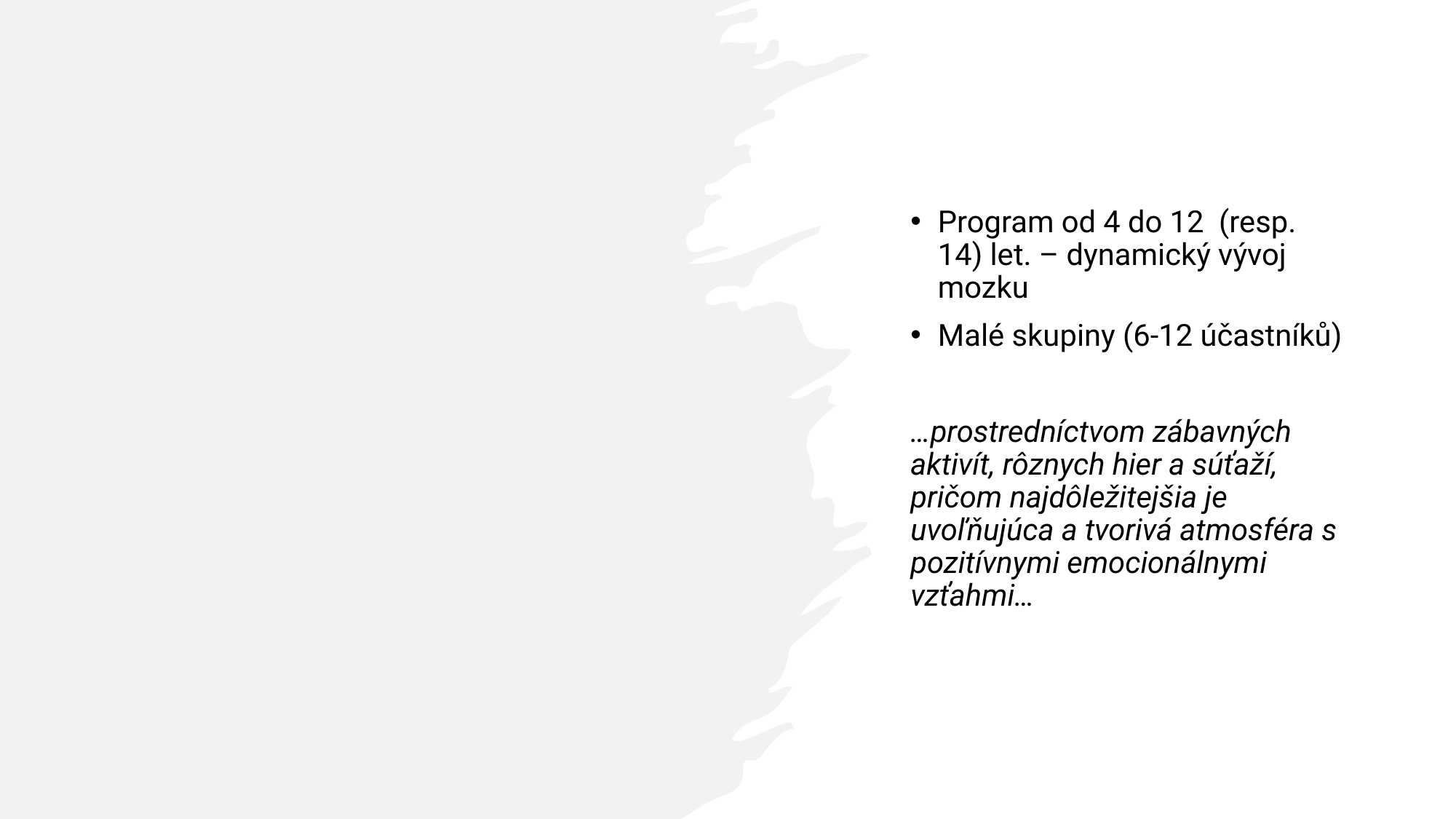

Program od 4 do 12  (resp. 14) let. – dynamický vývoj mozku
Malé skupiny (6-12 účastníků)

…prostredníctvom zábavných aktivít, rôznych hier a súťaží, pričom najdôležitejšia je uvoľňujúca a tvorivá atmosféra s pozitívnymi emocionálnymi vzťahmi…
#